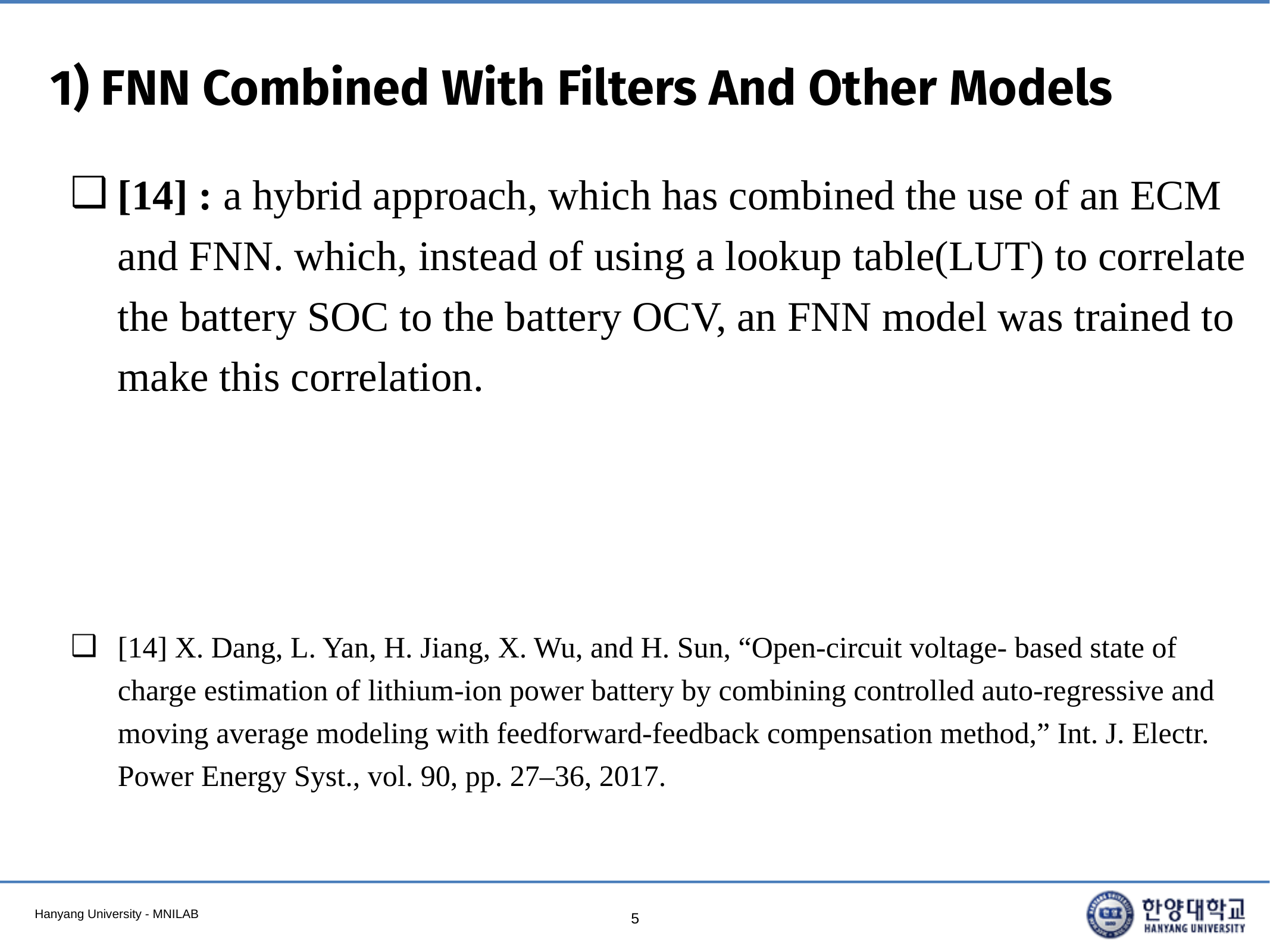

# 1) FNN Combined With Filters And Other Models
[14] : a hybrid approach, which has combined the use of an ECM and FNN. which, instead of using a lookup table(LUT) to correlate the battery SOC to the battery OCV, an FNN model was trained to make this correlation.

[14] X. Dang, L. Yan, H. Jiang, X. Wu, and H. Sun, “Open-circuit voltage- based state of charge estimation of lithium-ion power battery by combining controlled auto-regressive and moving average modeling with feedforward-feedback compensation method,” Int. J. Electr. Power Energy Syst., vol. 90, pp. 27–36, 2017.

5